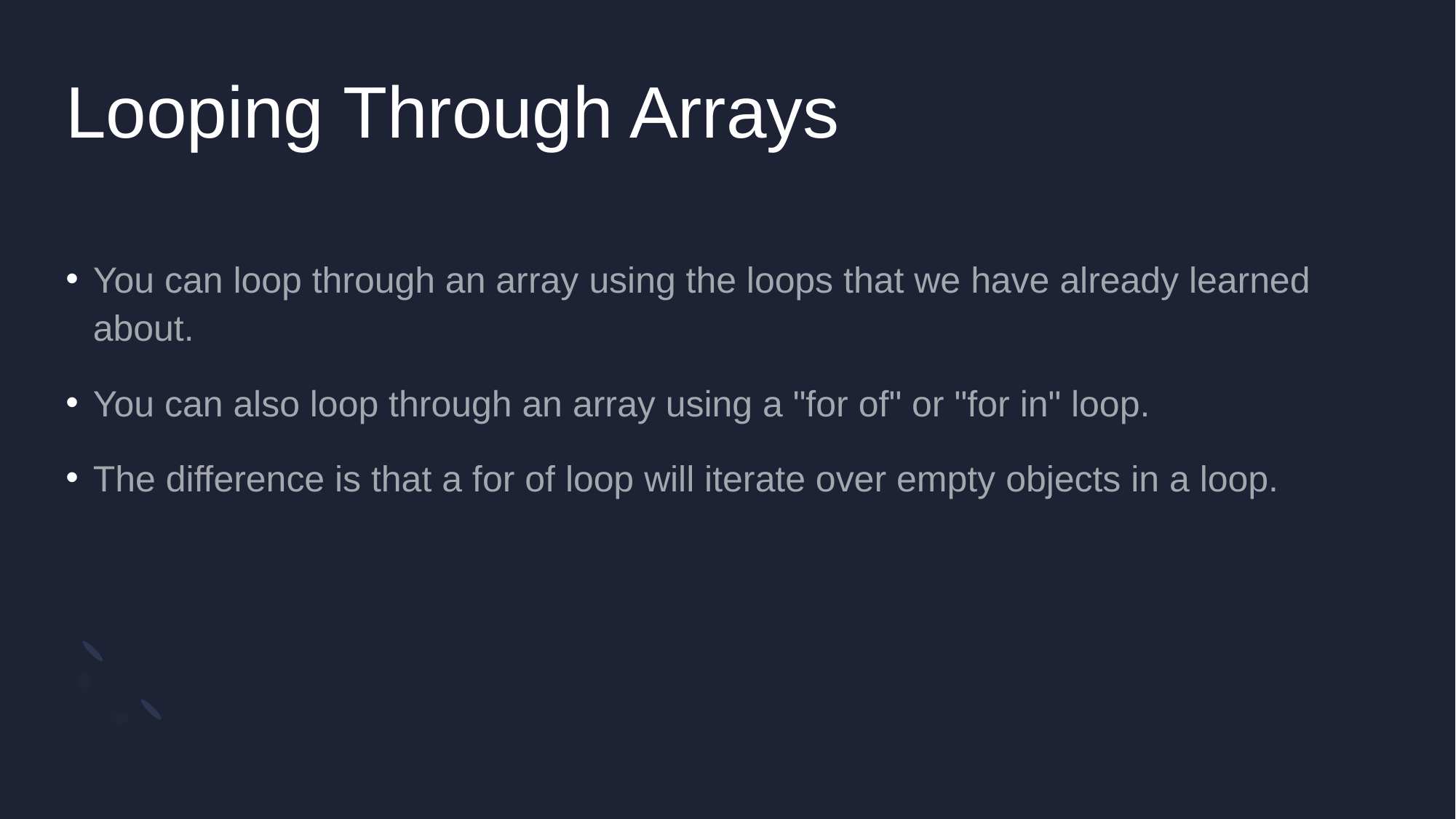

# Looping Through Arrays
You can loop through an array using the loops that we have already learned about.
You can also loop through an array using a "for of" or "for in" loop.
The difference is that a for of loop will iterate over empty objects in a loop.